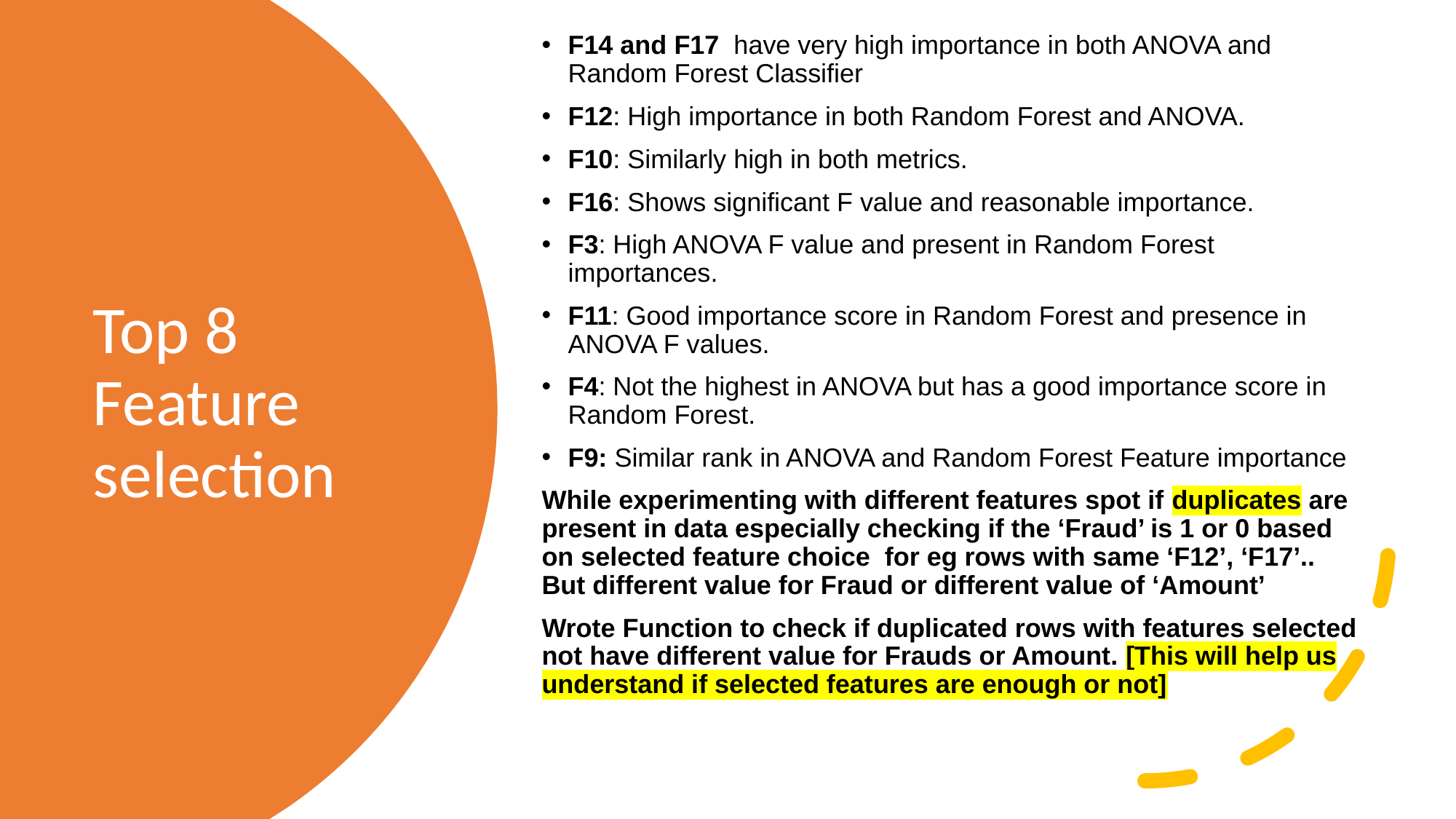

F14 and F17  have very high importance in both ANOVA and Random Forest Classifier
F12: High importance in both Random Forest and ANOVA.
F10: Similarly high in both metrics.
F16: Shows significant F value and reasonable importance.
F3: High ANOVA F value and present in Random Forest importances.
F11: Good importance score in Random Forest and presence in ANOVA F values.
F4: Not the highest in ANOVA but has a good importance score in Random Forest.
F9: Similar rank in ANOVA and Random Forest Feature importance
While experimenting with different features spot if duplicates are present in data especially checking if the ‘Fraud’ is 1 or 0 based on selected feature choice  for eg rows with same ‘F12’, ‘F17’.. But different value for Fraud or different value of ‘Amount’
Wrote Function to check if duplicated rows with features selected not have different value for Frauds or Amount. [This will help us understand if selected features are enough or not]

# Top 8 Feature selection